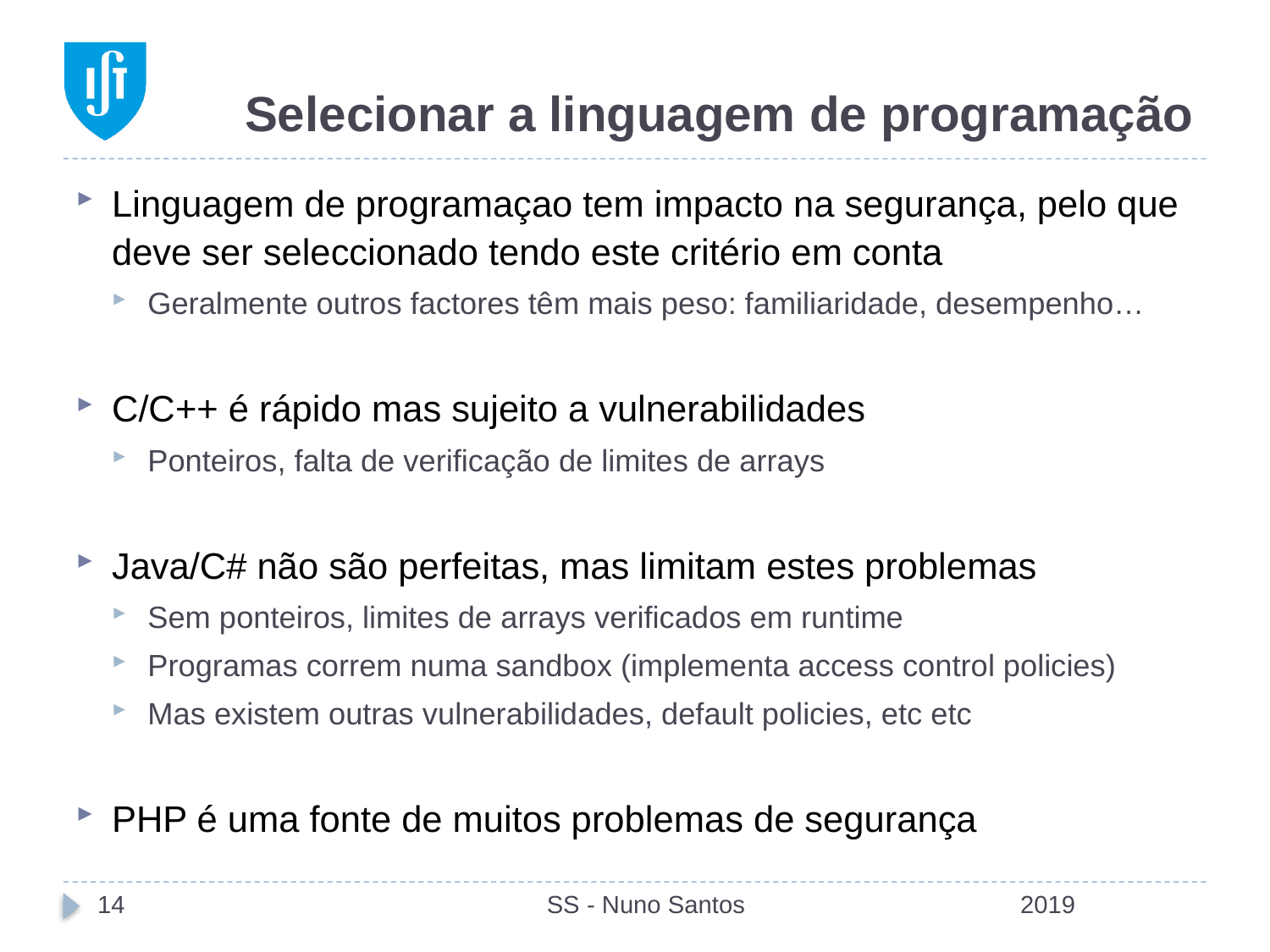

# Selecionar a linguagem de programação
Linguagem de programaçao tem impacto na segurança, pelo que deve ser seleccionado tendo este critério em conta
Geralmente outros factores têm mais peso: familiaridade, desempenho…

C/C++ é rápido mas sujeito a vulnerabilidades
Ponteiros, falta de verificação de limites de arrays

Java/C# não são perfeitas, mas limitam estes problemas
Sem ponteiros, limites de arrays verificados em runtime
Programas correm numa sandbox (implementa access control policies)
Mas existem outras vulnerabilidades, default policies, etc etc

PHP é uma fonte de muitos problemas de segurança
14
SS - Nuno Santos
2019